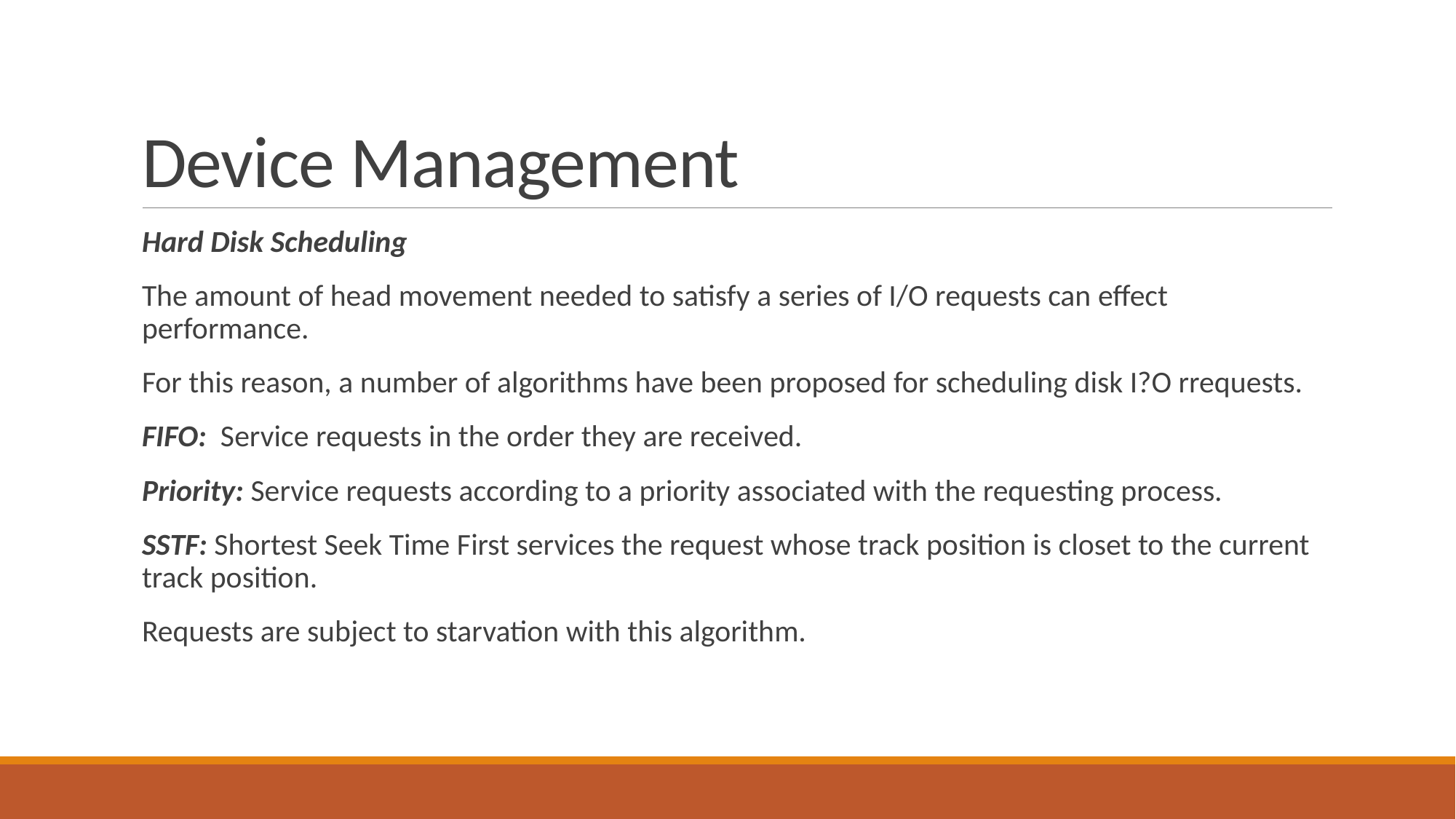

# Device Management
Hard Disk Scheduling
The amount of head movement needed to satisfy a series of I/O requests can effect performance.
For this reason, a number of algorithms have been proposed for scheduling disk I?O rrequests.
FIFO:  Service requests in the order they are received.
Priority: Service requests according to a priority associated with the requesting process.
SSTF: Shortest Seek Time First services the request whose track position is closet to the current track position.
Requests are subject to starvation with this algorithm.